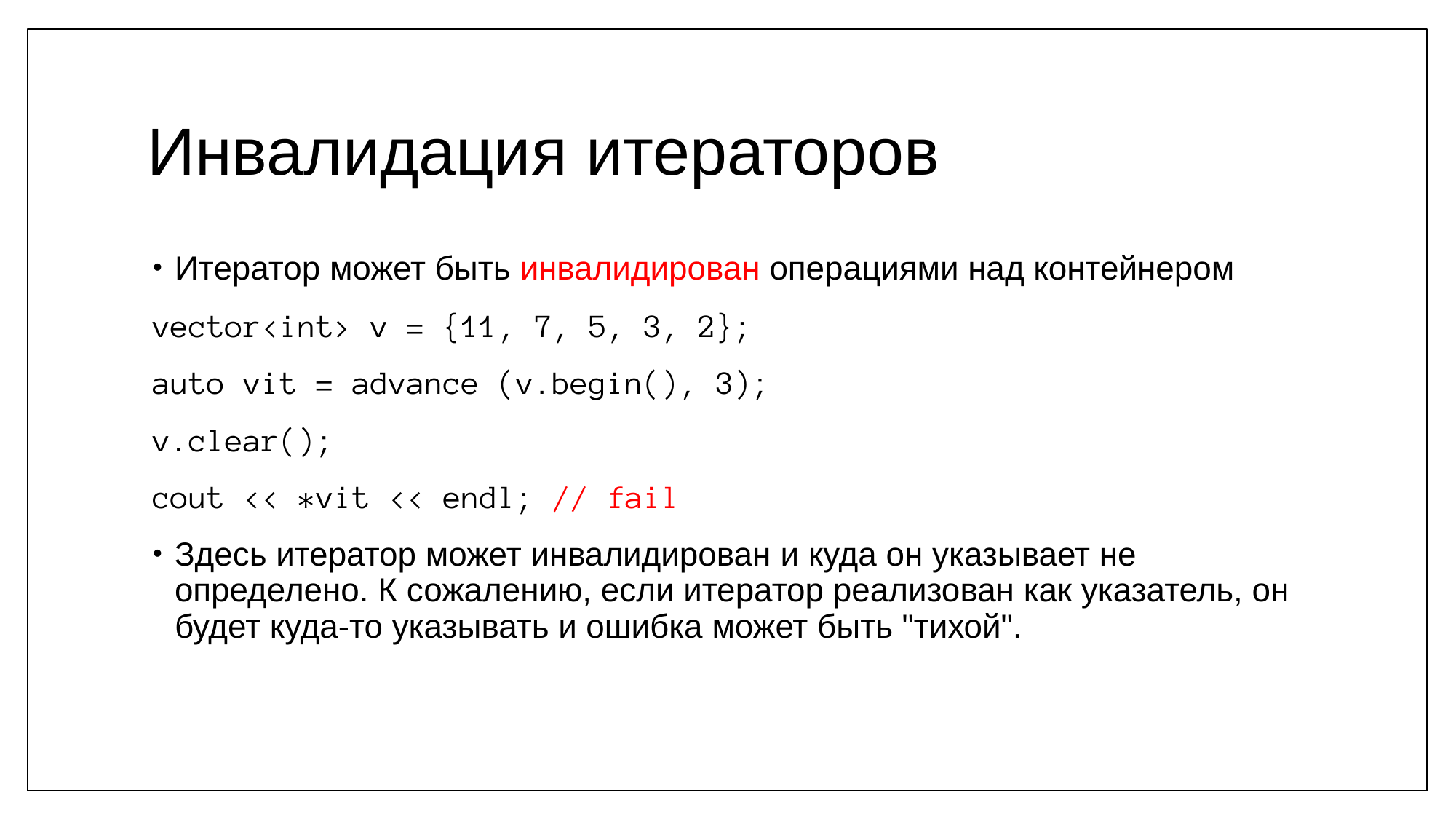

# Инвалидация итераторов
Итератор может быть инвалидирован операциями над контейнером
vector<int> v = {11, 7, 5, 3, 2};
auto vit = advance (v.begin(), 3);
v.clear();
cout << *vit << endl; // fail
Здесь итератор может инвалидирован и куда он указывает не определено. К сожалению, если итератор реализован как указатель, он будет куда-то указывать и ошибка может быть "тихой".